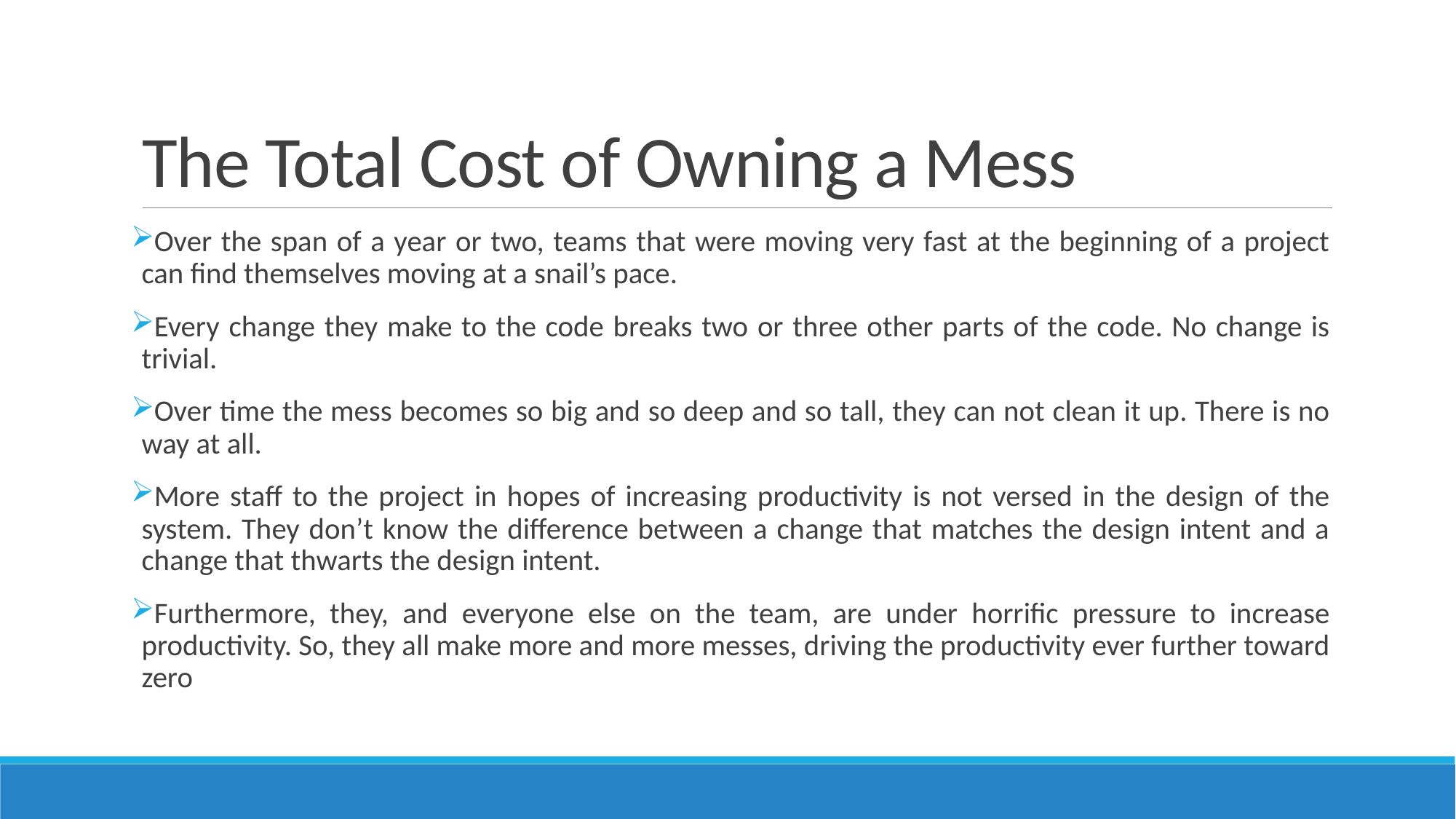

# The Total Cost of Owning a Mess
Over the span of a year or two, teams that were moving very fast at the beginning of a project can find themselves moving at a snail’s pace.
Every change they make to the code breaks two or three other parts of the code. No change is trivial.
Over time the mess becomes so big and so deep and so tall, they can not clean it up. There is no way at all.
More staff to the project in hopes of increasing productivity is not versed in the design of the system. They don’t know the difference between a change that matches the design intent and a change that thwarts the design intent.
Furthermore, they, and everyone else on the team, are under horrific pressure to increase productivity. So, they all make more and more messes, driving the productivity ever further toward zero